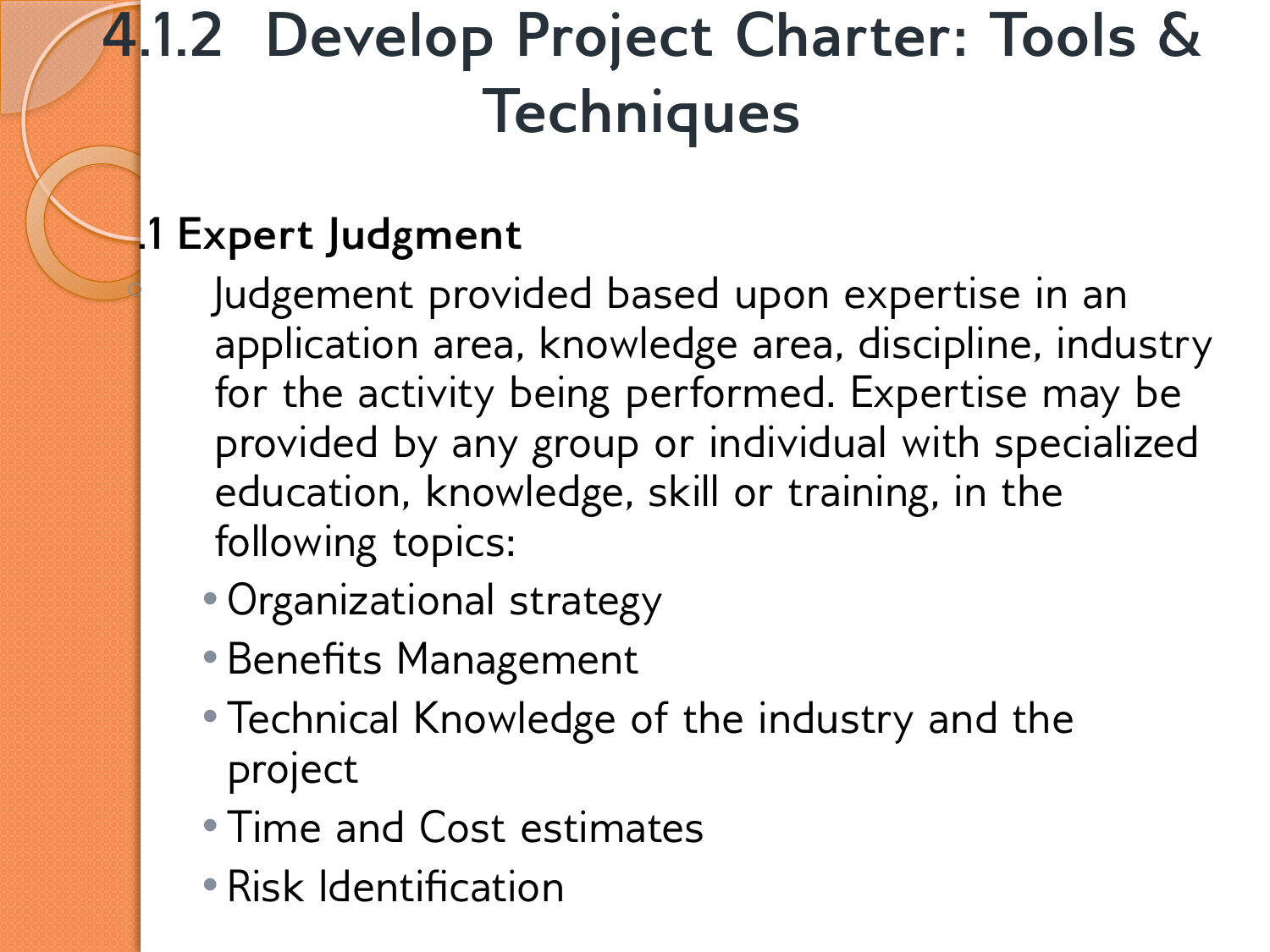

# 4.1.2  Develop Project Charter: Tools & Techniques
    .1 Expert Judgment
Judgement provided based upon expertise in an application area, knowledge area, discipline, industry for the activity being performed. Expertise may be provided by any group or individual with specialized education, knowledge, skill or training, in the following topics:
Organizational strategy
Benefits Management
Technical Knowledge of the industry and the project
Time and Cost estimates
Risk Identification